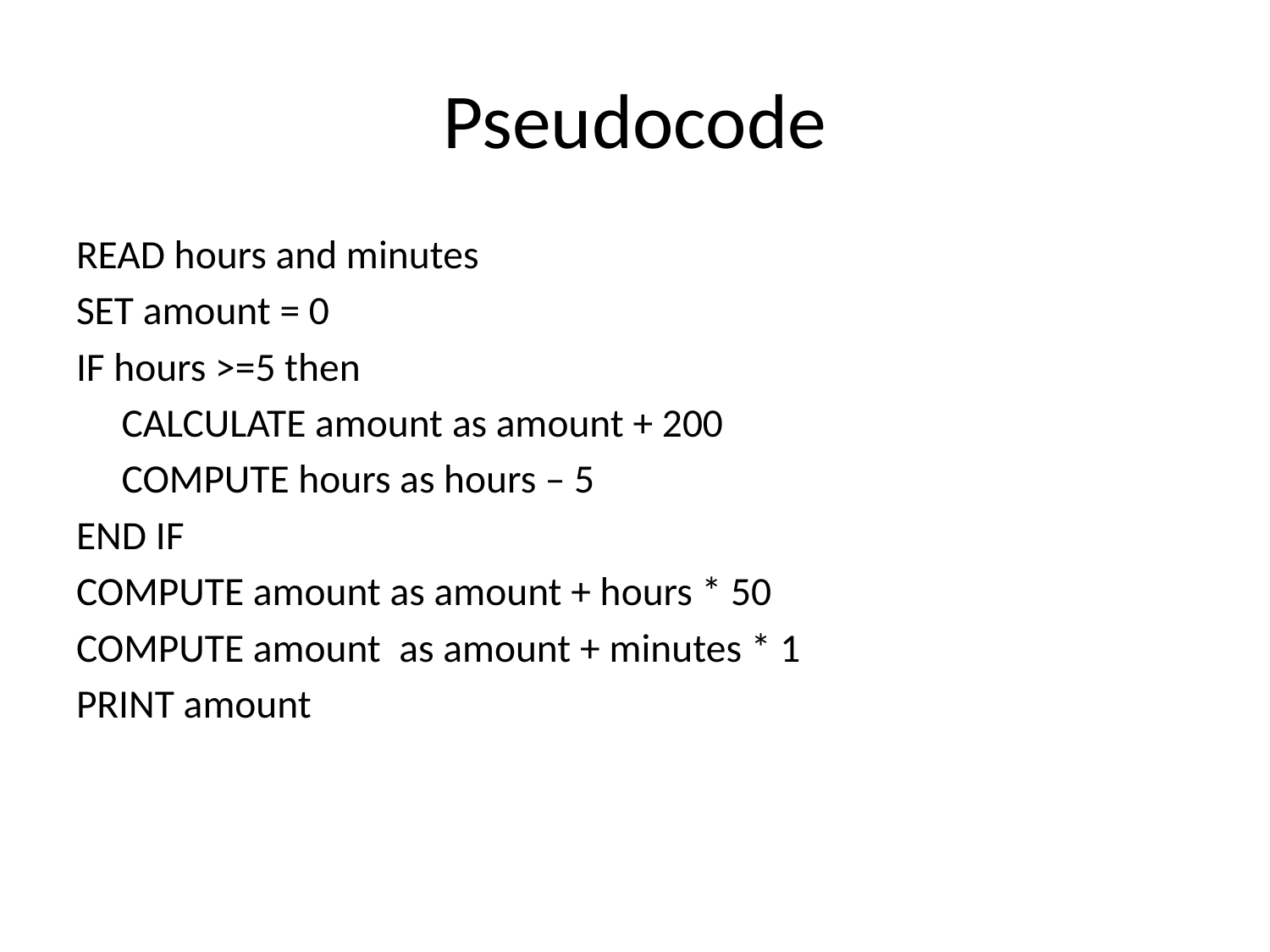

# Pseudocode
READ hours and minutes
SET amount = 0
IF hours >=5 then
	CALCULATE amount as amount + 200
	COMPUTE hours as hours – 5
END IF
COMPUTE amount as amount + hours * 50
COMPUTE amount  as amount + minutes * 1
PRINT amount